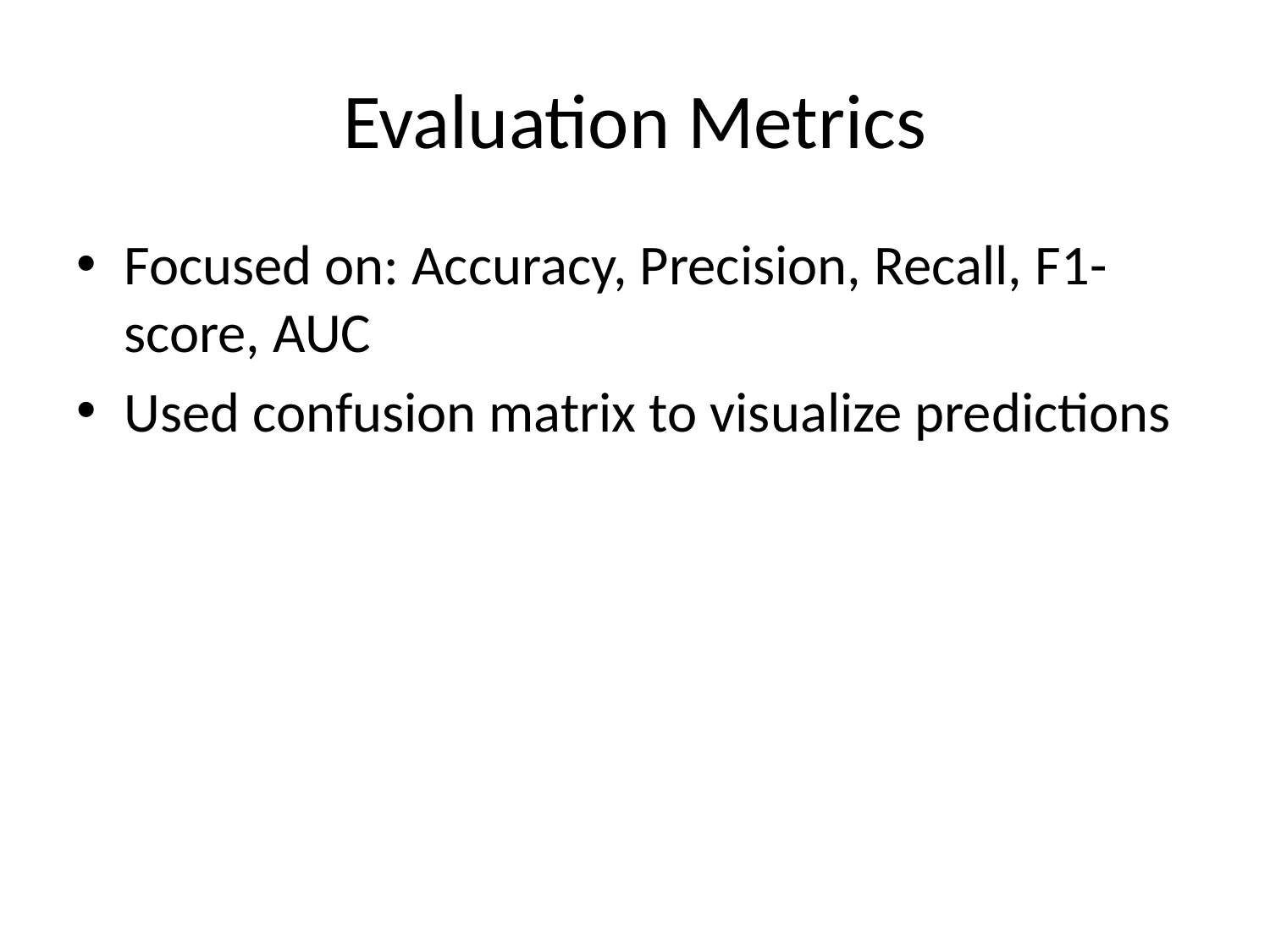

# Evaluation Metrics
Focused on: Accuracy, Precision, Recall, F1-score, AUC
Used confusion matrix to visualize predictions